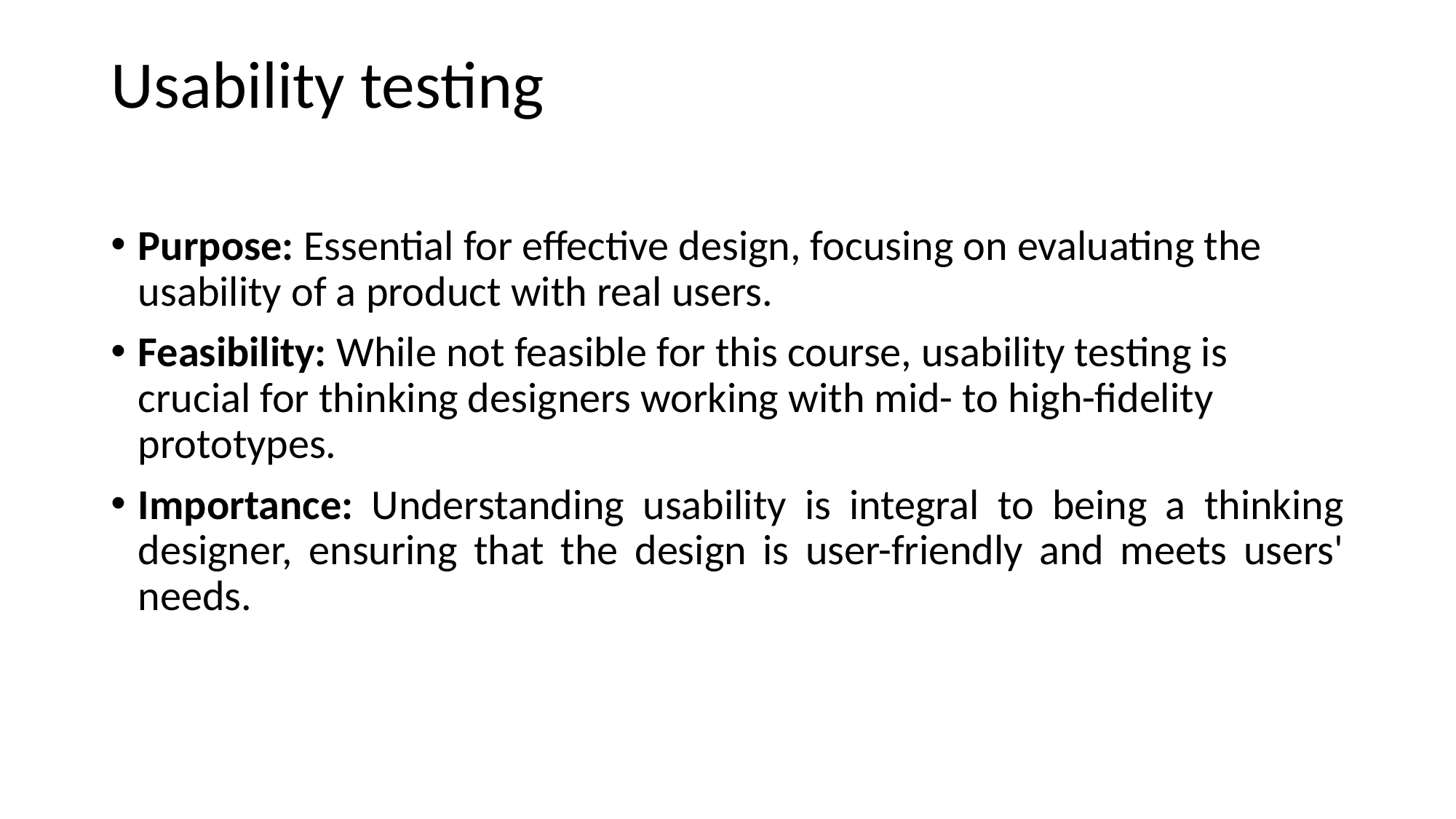

# Usability testing

Purpose: Essential for effective design, focusing on evaluating the usability of a product with real users.
Feasibility: While not feasible for this course, usability testing is crucial for thinking designers working with mid- to high-fidelity prototypes.
Importance: Understanding usability is integral to being a thinking designer, ensuring that the design is user-friendly and meets users' needs.